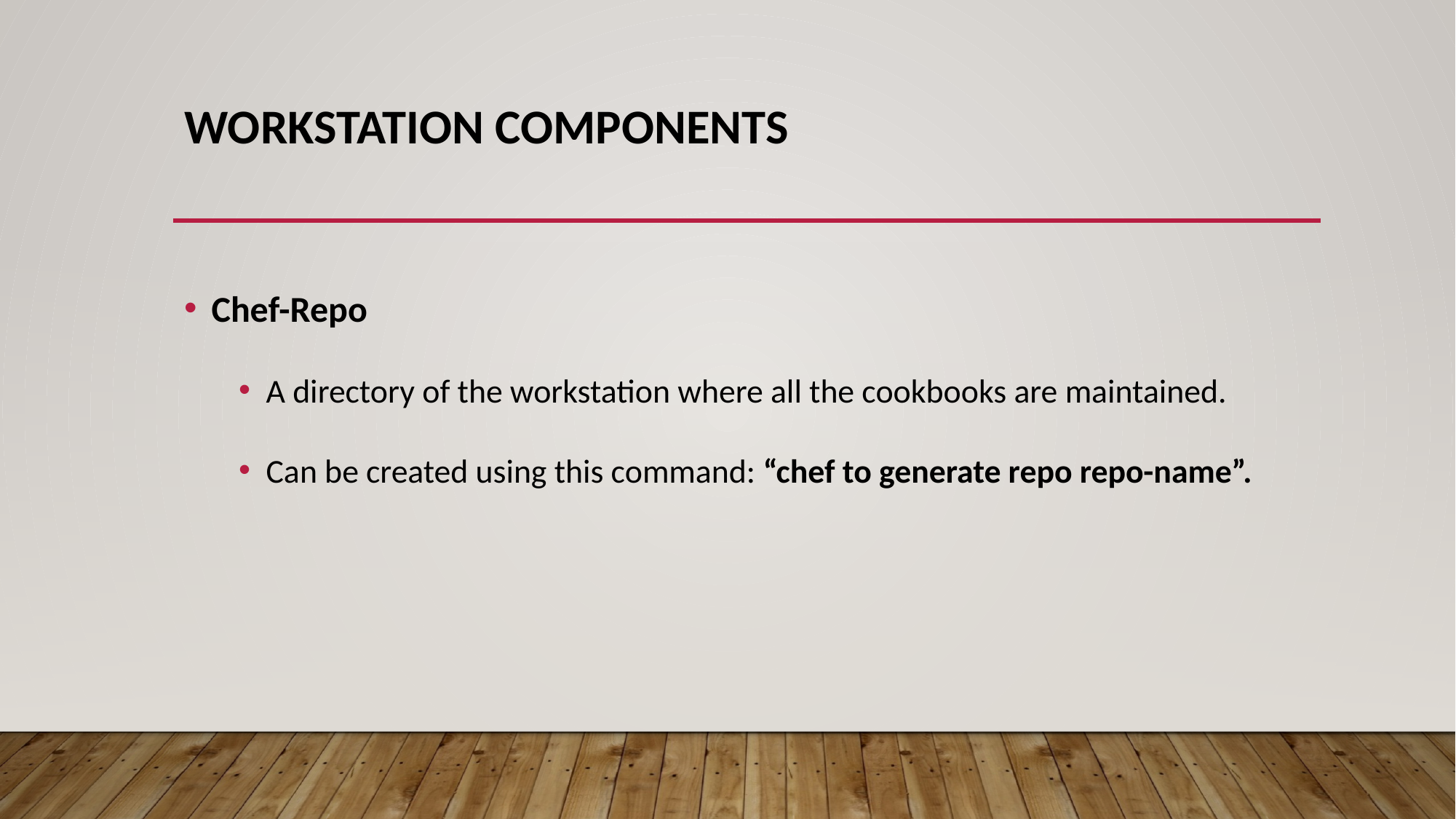

# Workstation Components
Chef-Repo
A directory of the workstation where all the cookbooks are maintained.
Can be created using this command: “chef to generate repo repo-name”.